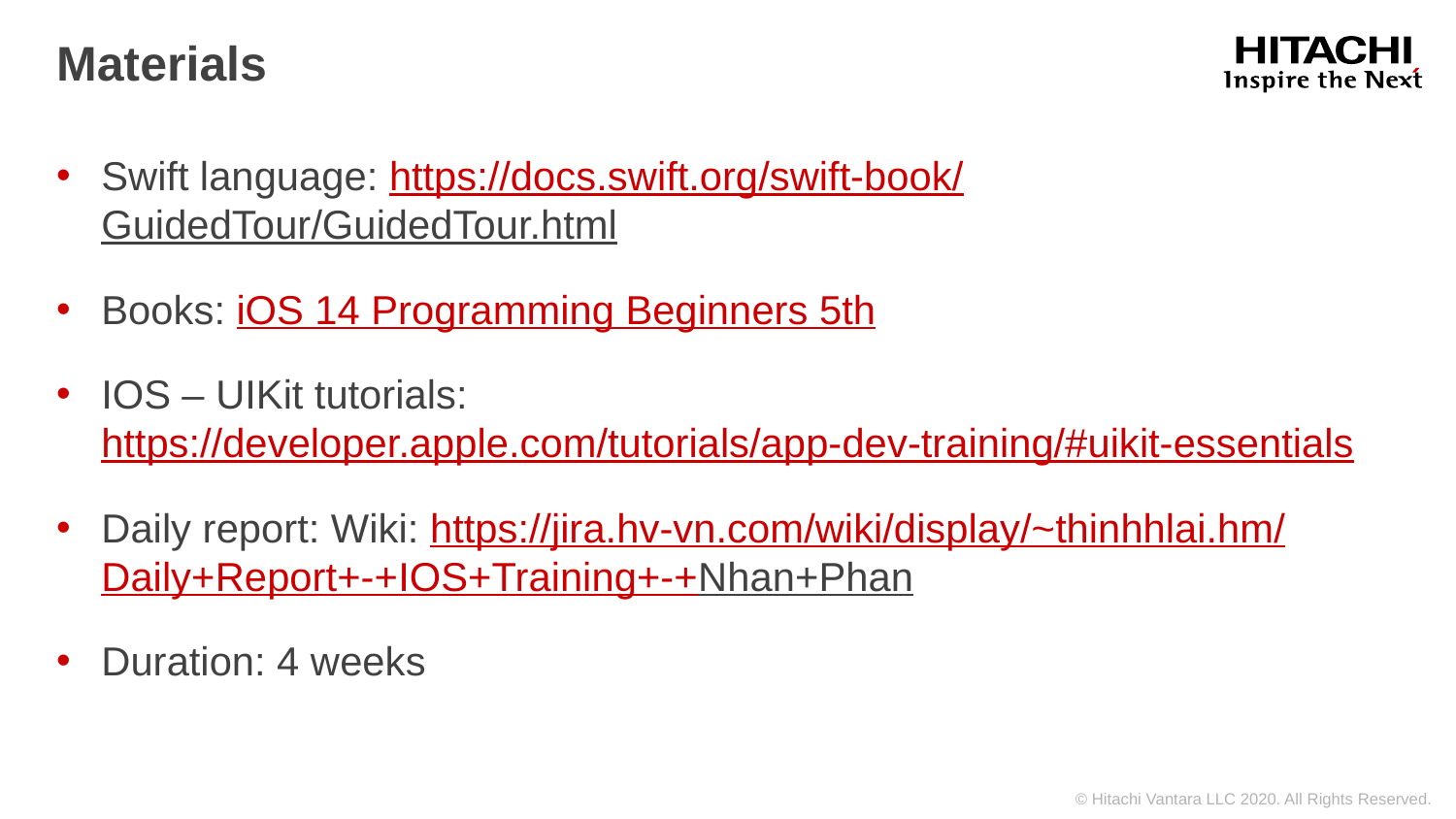

# Materials
Swift language: https://docs.swift.org/swift-book/GuidedTour/GuidedTour.html
Books: iOS 14 Programming Beginners 5th
IOS – UIKit tutorials: https://developer.apple.com/tutorials/app-dev-training/#uikit-essentials
Daily report: Wiki: https://jira.hv-vn.com/wiki/display/~thinhhlai.hm/Daily+Report+-+IOS+Training+-+Nhan+Phan
Duration: 4 weeks